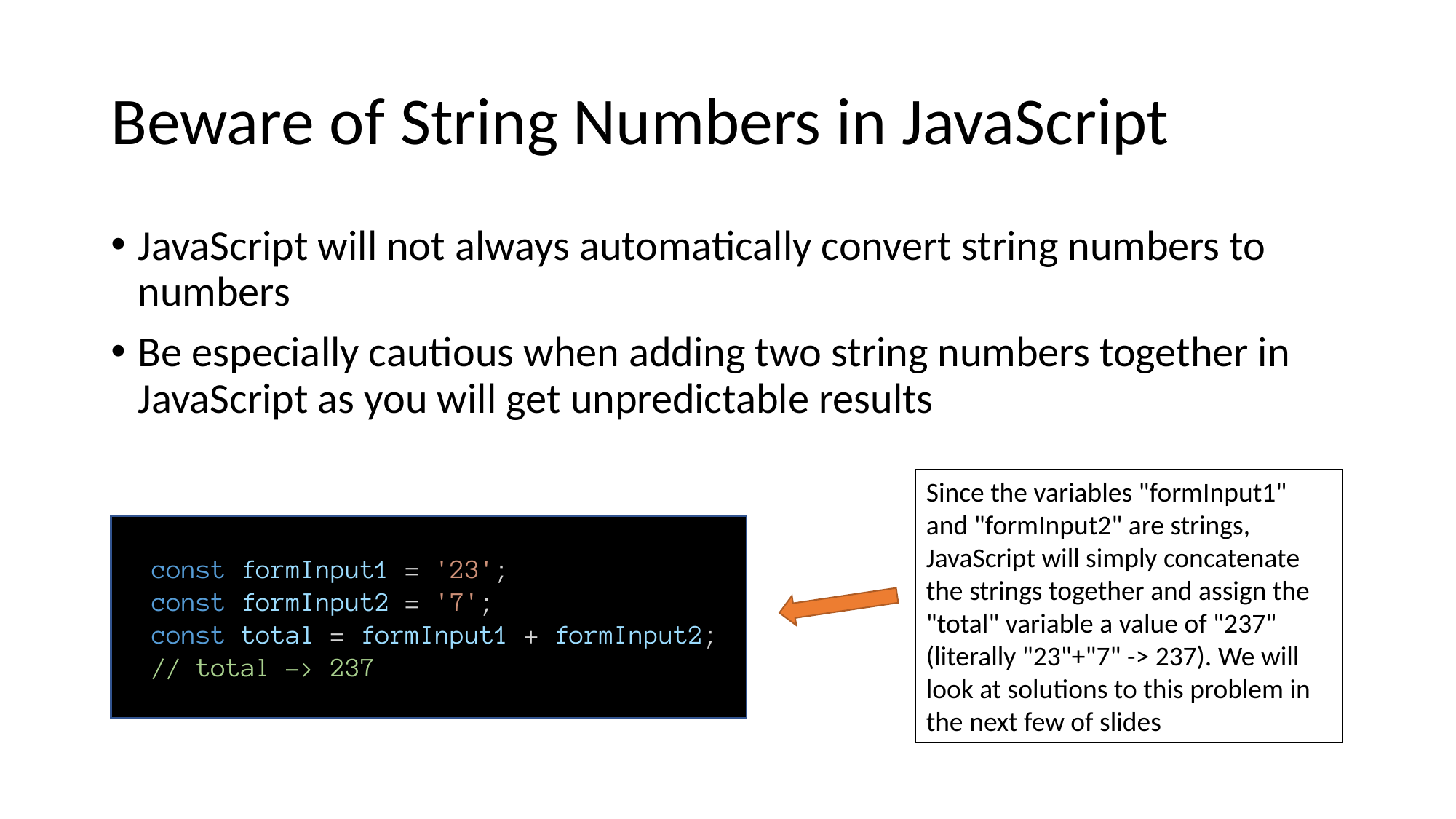

# Beware of String Numbers in JavaScript
JavaScript will not always automatically convert string numbers to numbers
Be especially cautious when adding two string numbers together in JavaScript as you will get unpredictable results
Since the variables "formInput1" and "formInput2" are strings, JavaScript will simply concatenate the strings together and assign the "total" variable a value of "237" (literally "23"+"7" -> 237). We will look at solutions to this problem in the next few of slides

const formInput1 = '23';
const formInput2 = '7';
const total = formInput1 + formInput2;
// total -> 237